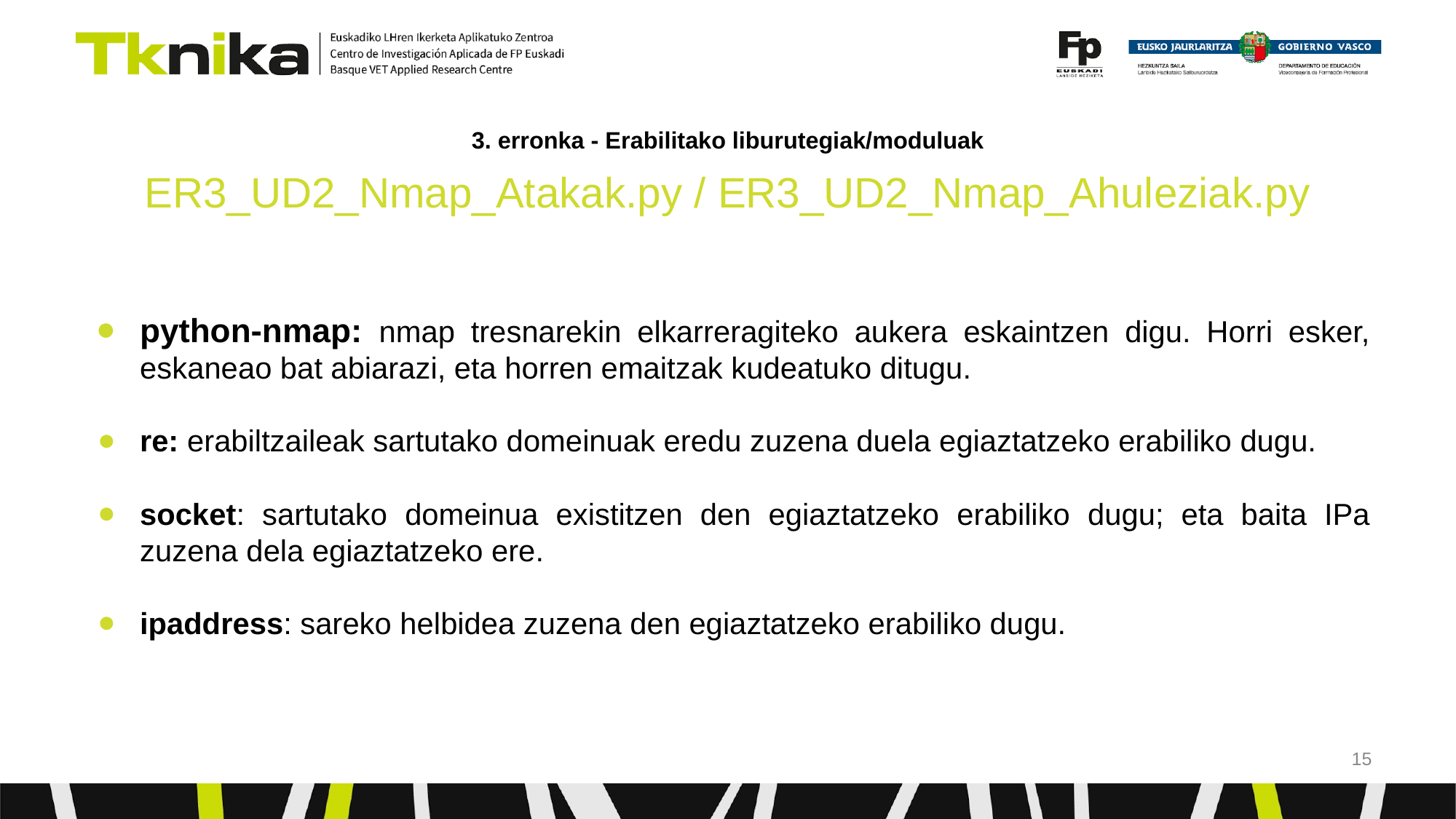

# 3. erronka - Erabilitako liburutegiak/moduluak

ER3_UD2_Nmap_Atakak.py / ER3_UD2_Nmap_Ahuleziak.py

python-nmap: nmap tresnarekin elkarreragiteko aukera eskaintzen digu. Horri esker, eskaneao bat abiarazi, eta horren emaitzak kudeatuko ditugu.

re: erabiltzaileak sartutako domeinuak eredu zuzena duela egiaztatzeko erabiliko dugu.

socket: sartutako domeinua existitzen den egiaztatzeko erabiliko dugu; eta baita IPa zuzena dela egiaztatzeko ere.

ipaddress: sareko helbidea zuzena den egiaztatzeko erabiliko dugu.

15